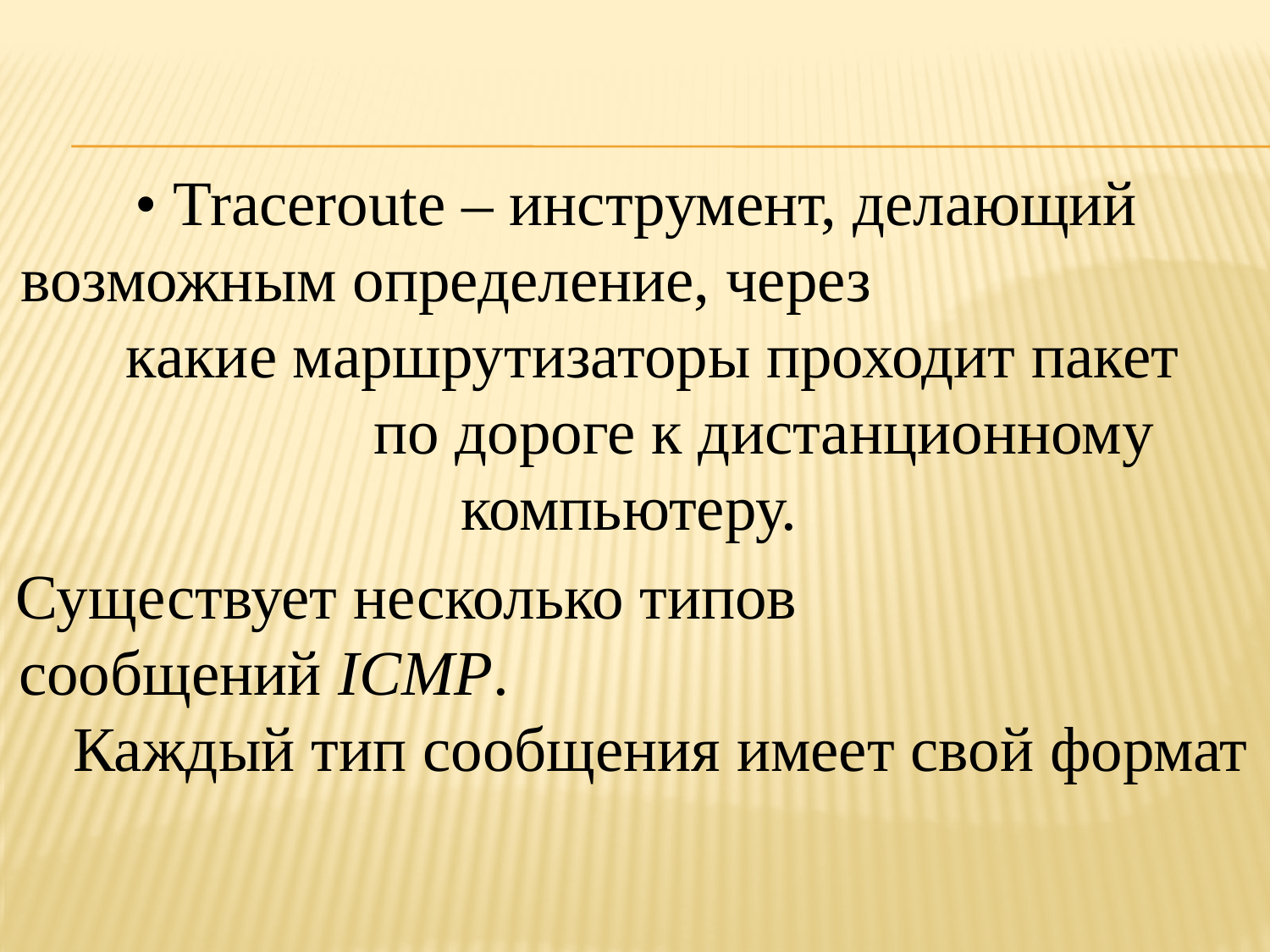

• Traceroute – инструмент, делающий возможным определение, через                                какие маршрутизаторы проходит пакет                      по дороге к дистанционному компьютеру.
Существует несколько типов                              сообщений ICMP.                                                   Каждый тип сообщения имеет свой формат